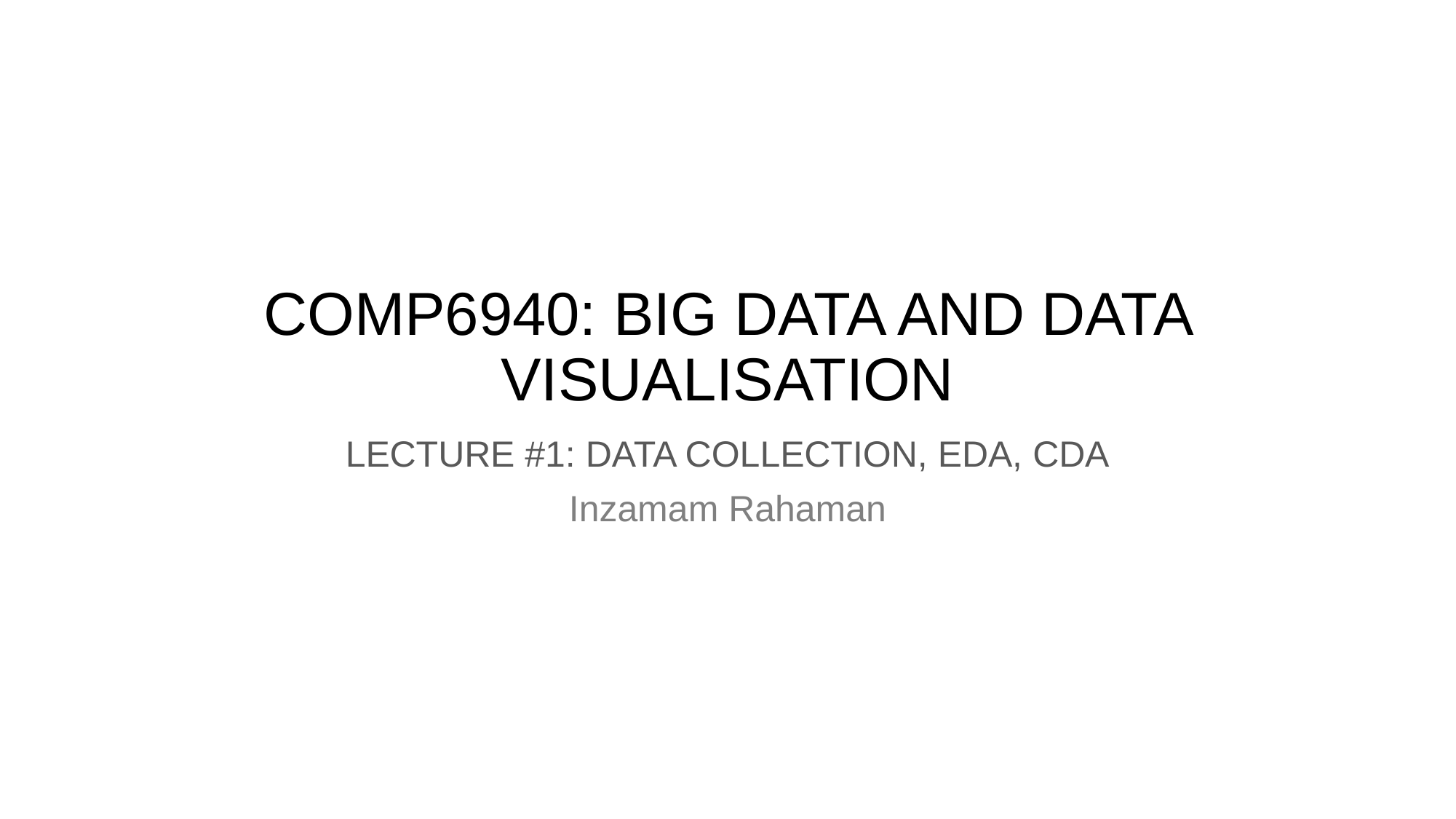

# COMP6940: BIG DATA AND DATA VISUALISATION
LECTURE #1: DATA COLLECTION, EDA, CDA
Inzamam Rahaman